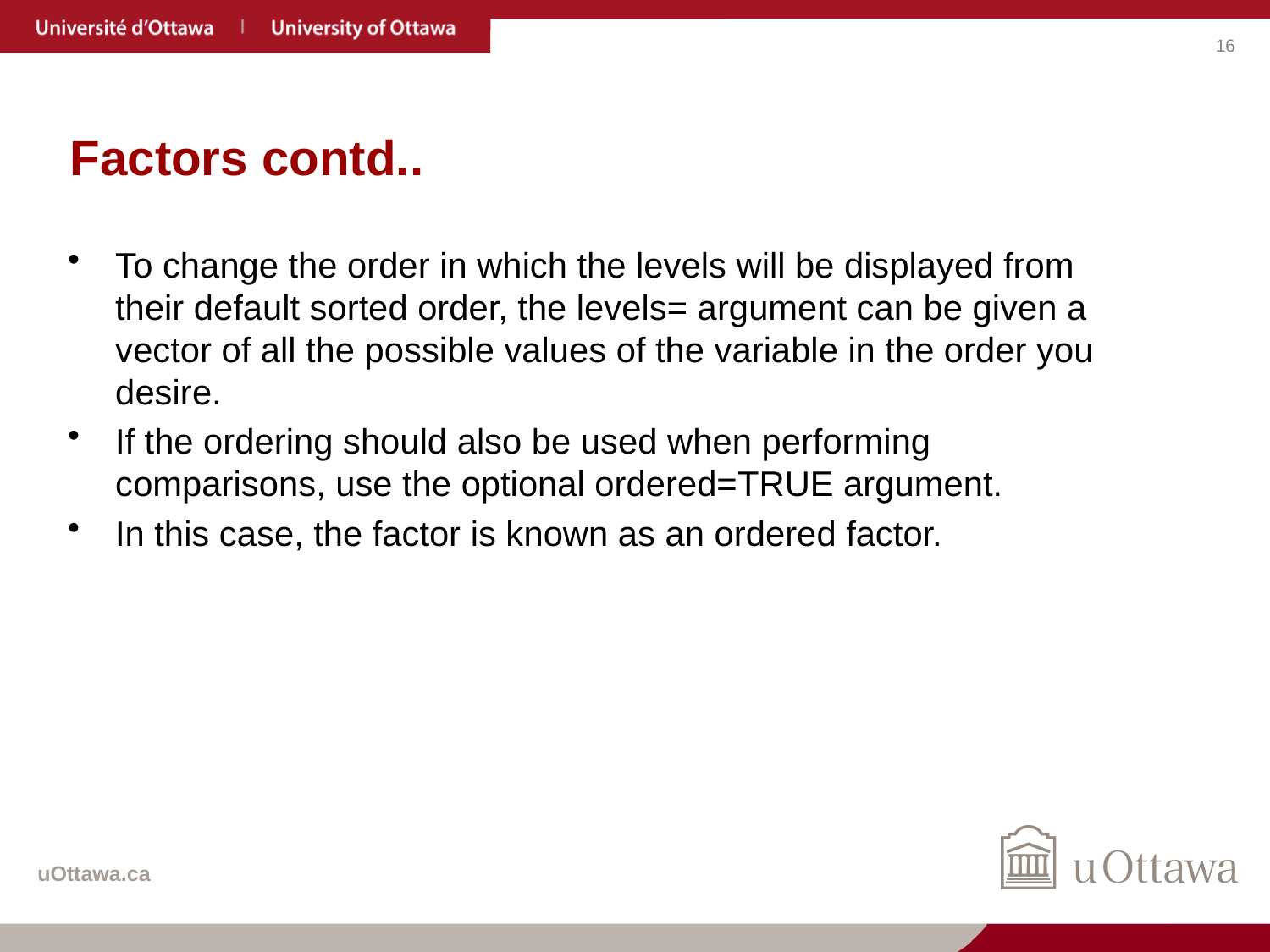

# Factors contd..
To change the order in which the levels will be displayed from their default sorted order, the levels= argument can be given a vector of all the possible values of the variable in the order you desire.
If the ordering should also be used when performing comparisons, use the optional ordered=TRUE argument.
In this case, the factor is known as an ordered factor.